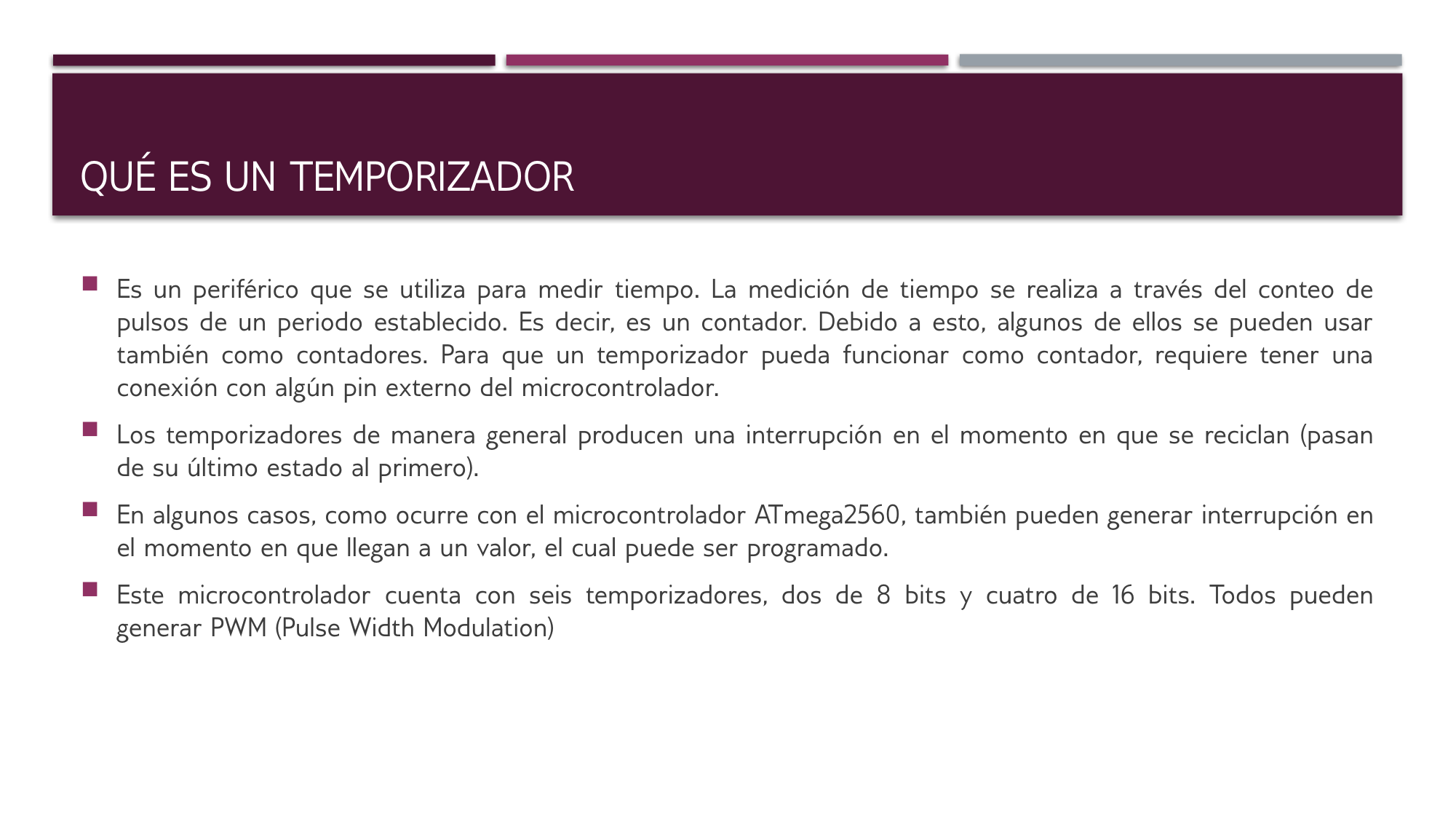

# Qué es un temporizador
Es un periférico que se utiliza para medir tiempo. La medición de tiempo se realiza a través del conteo de pulsos de un periodo establecido. Es decir, es un contador. Debido a esto, algunos de ellos se pueden usar también como contadores. Para que un temporizador pueda funcionar como contador, requiere tener una conexión con algún pin externo del microcontrolador.
Los temporizadores de manera general producen una interrupción en el momento en que se reciclan (pasan de su último estado al primero).
En algunos casos, como ocurre con el microcontrolador ATmega2560, también pueden generar interrupción en el momento en que llegan a un valor, el cual puede ser programado.
Este microcontrolador cuenta con seis temporizadores, dos de 8 bits y cuatro de 16 bits. Todos pueden generar PWM (Pulse Width Modulation)